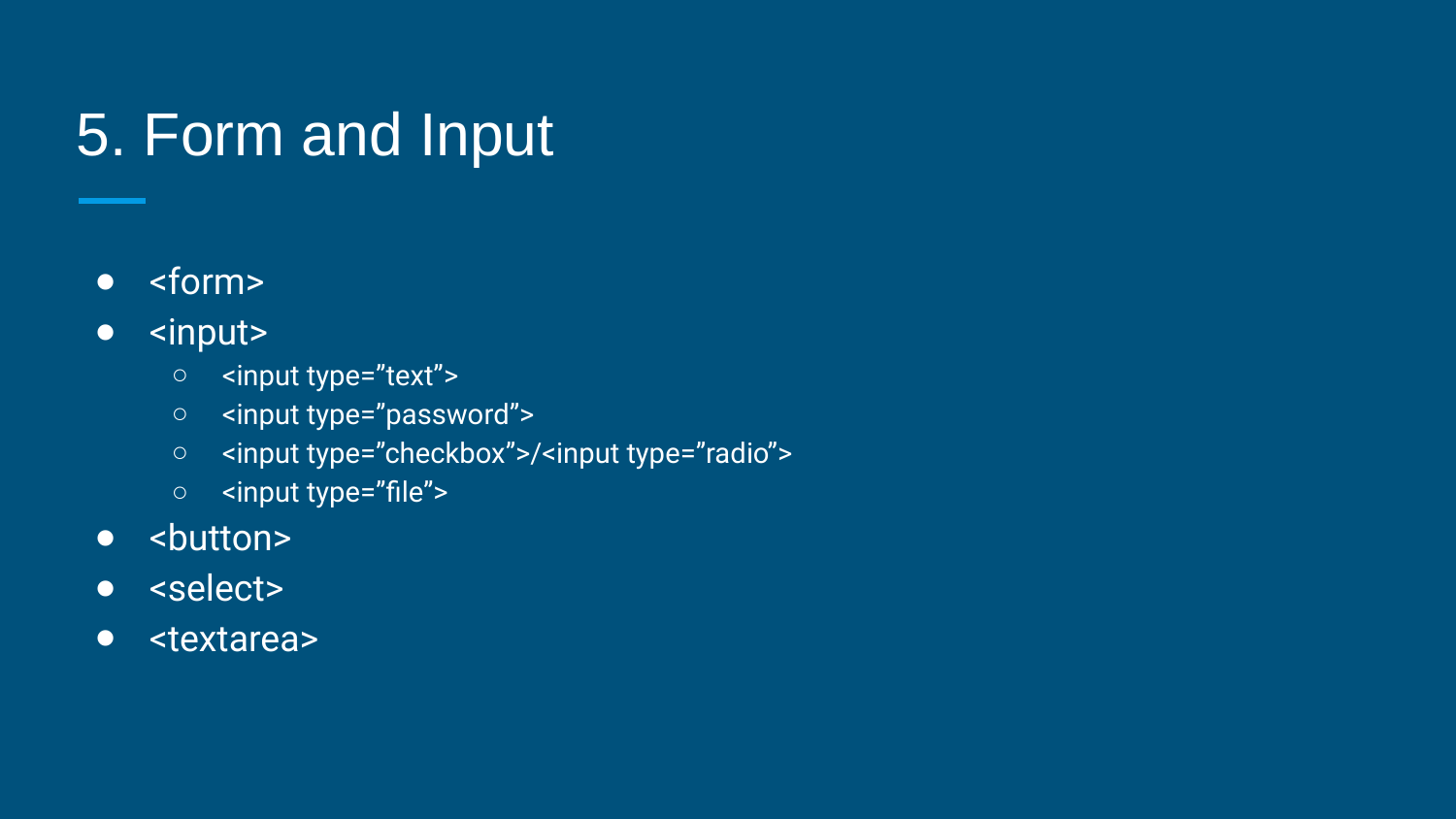

# 5. Form and Input
<form>
<input>
<input type=”text”>
<input type=”password”>
<input type=”checkbox”>/<input type=”radio”>
<input type=”file”>
<button>
<select>
<textarea>